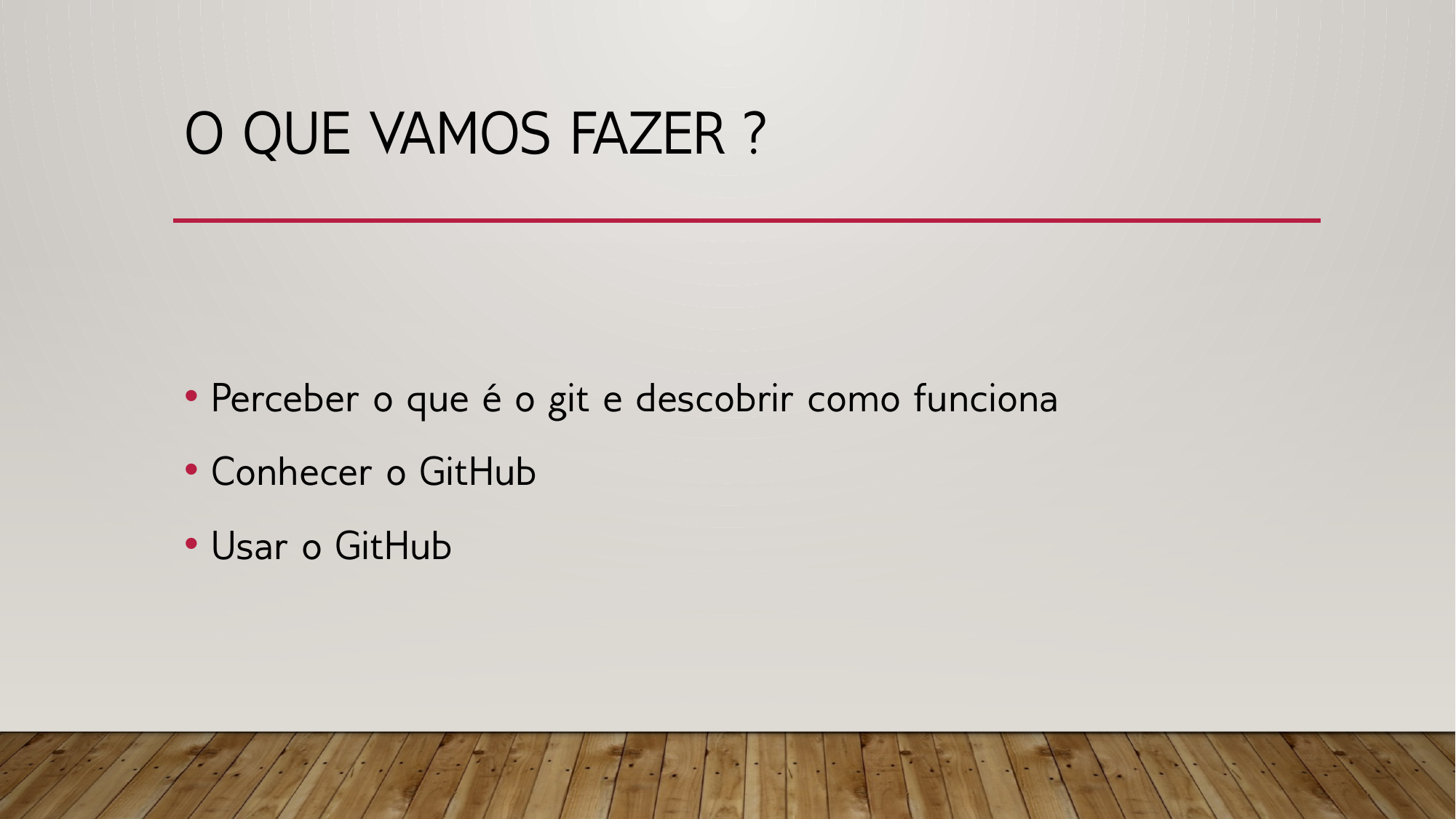

# O que vamos fazer ?
Perceber o que é o git e descobrir como funciona
Conhecer o GitHub
Usar o GitHub